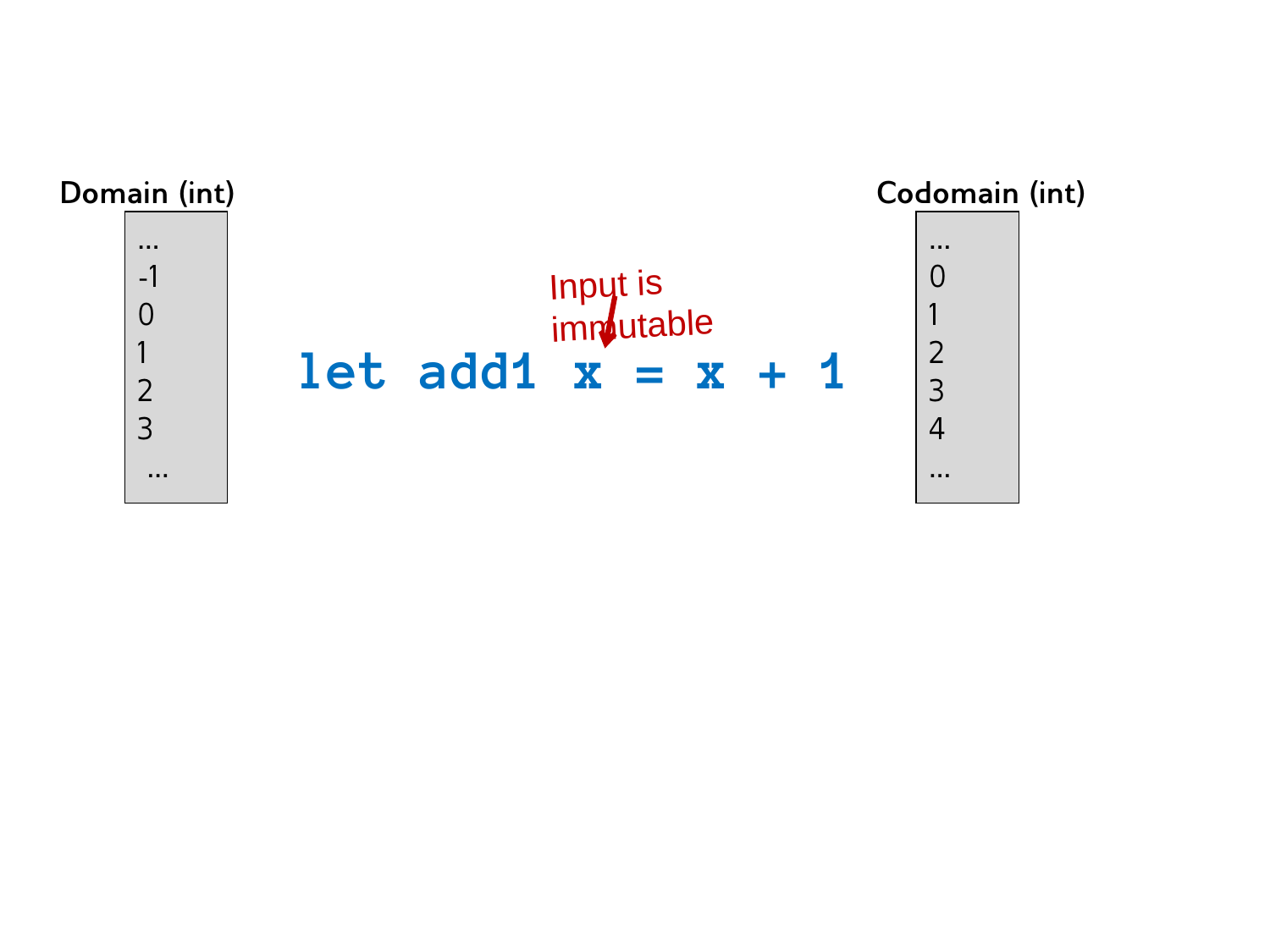

Domain (int)
Codomain (int)
…
-1
0
1
2
3
 …
…
0
1
2
3
4
…
Input is immutable
let add1 x = x + 1